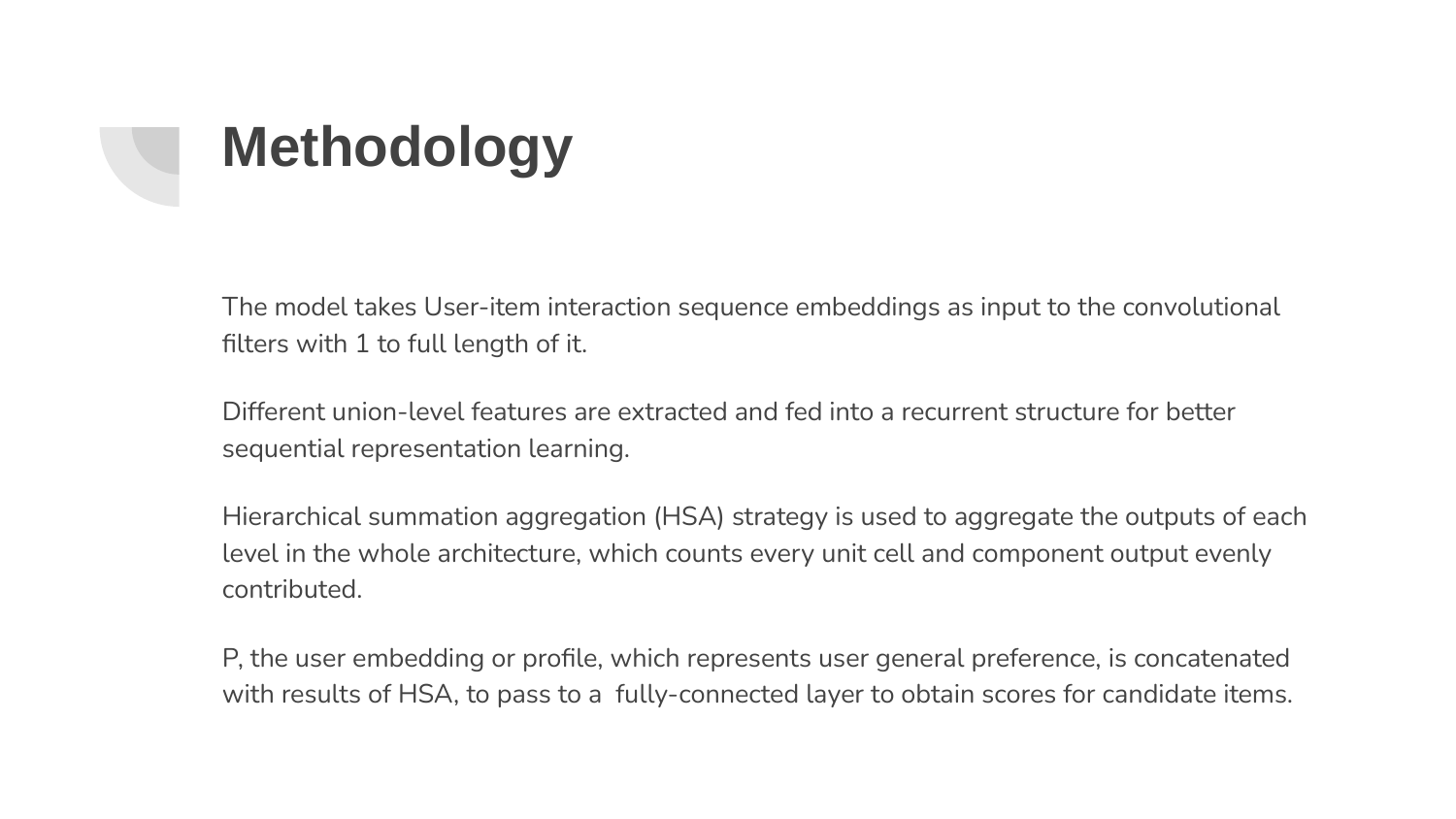

# Methodology
The model takes User-item interaction sequence embeddings as input to the convolutional filters with 1 to full length of it.
Different union-level features are extracted and fed into a recurrent structure for better sequential representation learning.
Hierarchical summation aggregation (HSA) strategy is used to aggregate the outputs of each level in the whole architecture, which counts every unit cell and component output evenly contributed.
P, the user embedding or profile, which represents user general preference, is concatenated with results of HSA, to pass to a  fully-connected layer to obtain scores for candidate items.